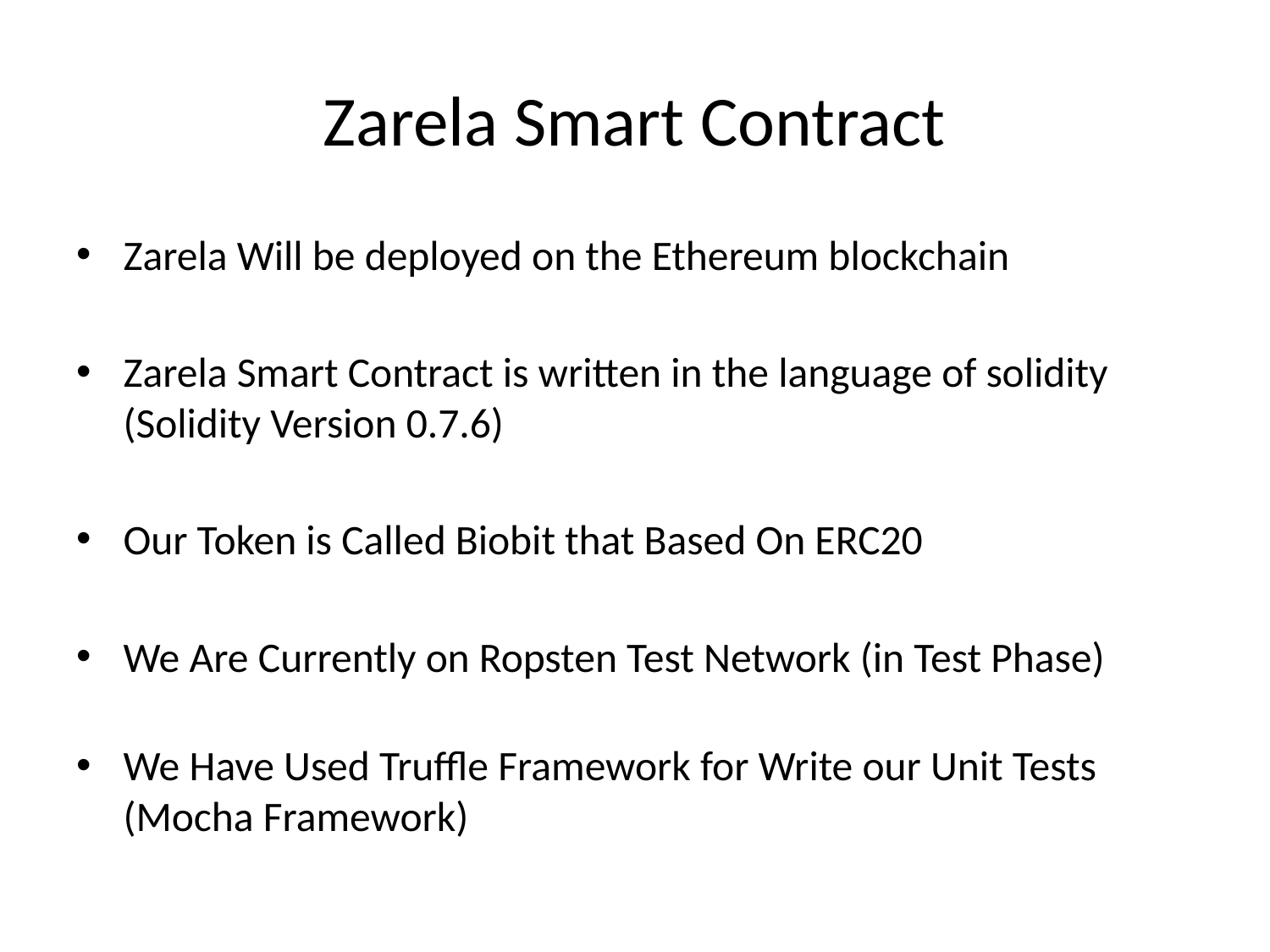

# Zarela Smart Contract
Zarela Will be deployed on the Ethereum blockchain

Zarela Smart Contract is written in the language of solidity (Solidity Version 0.7.6)

Our Token is Called Biobit that Based On ERC20

We Are Currently on Ropsten Test Network (in Test Phase)
We Have Used Truffle Framework for Write our Unit Tests (Mocha Framework)